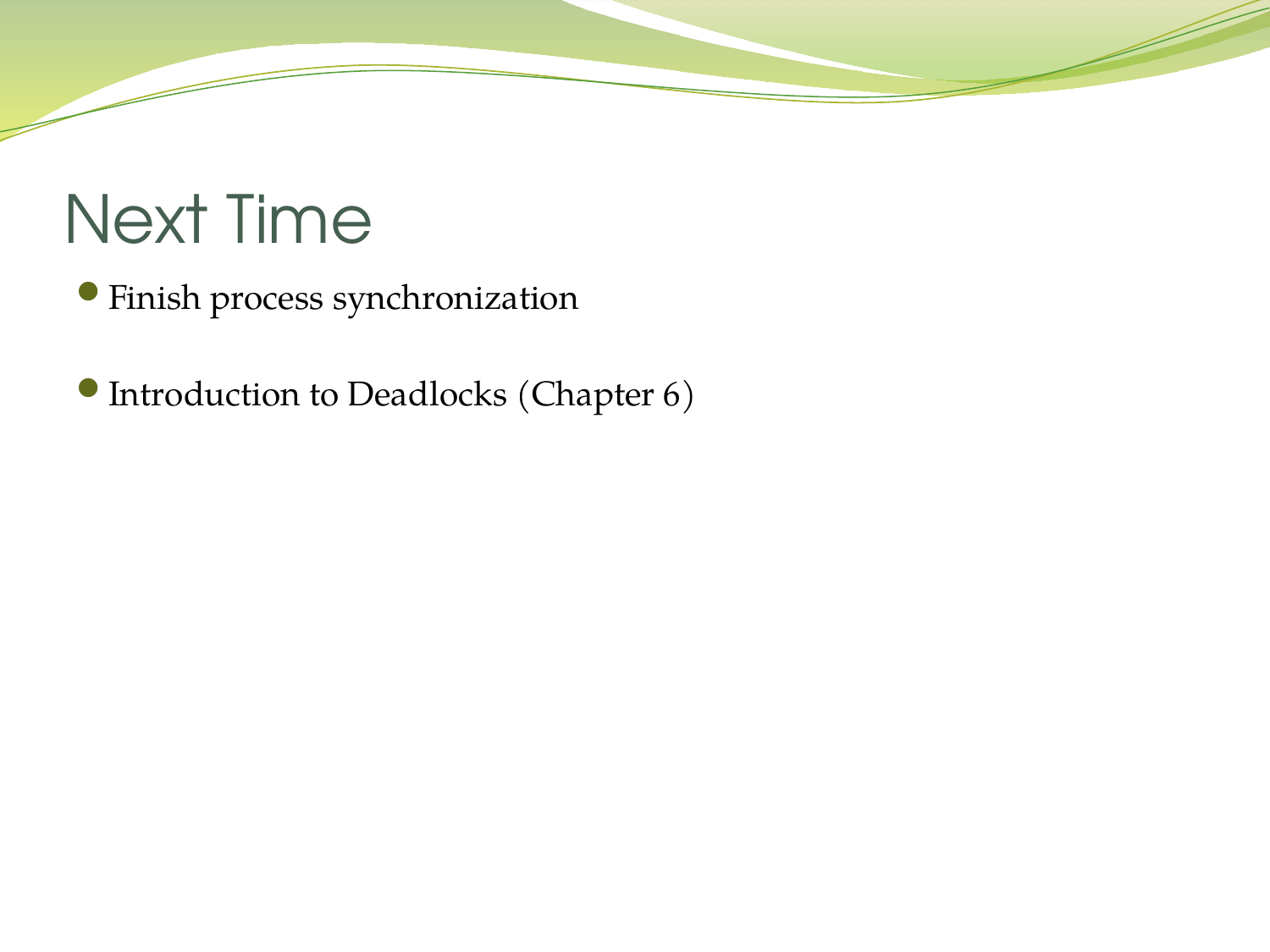

# Next Time
Finish process synchronization

Introduction to Deadlocks (Chapter 6)